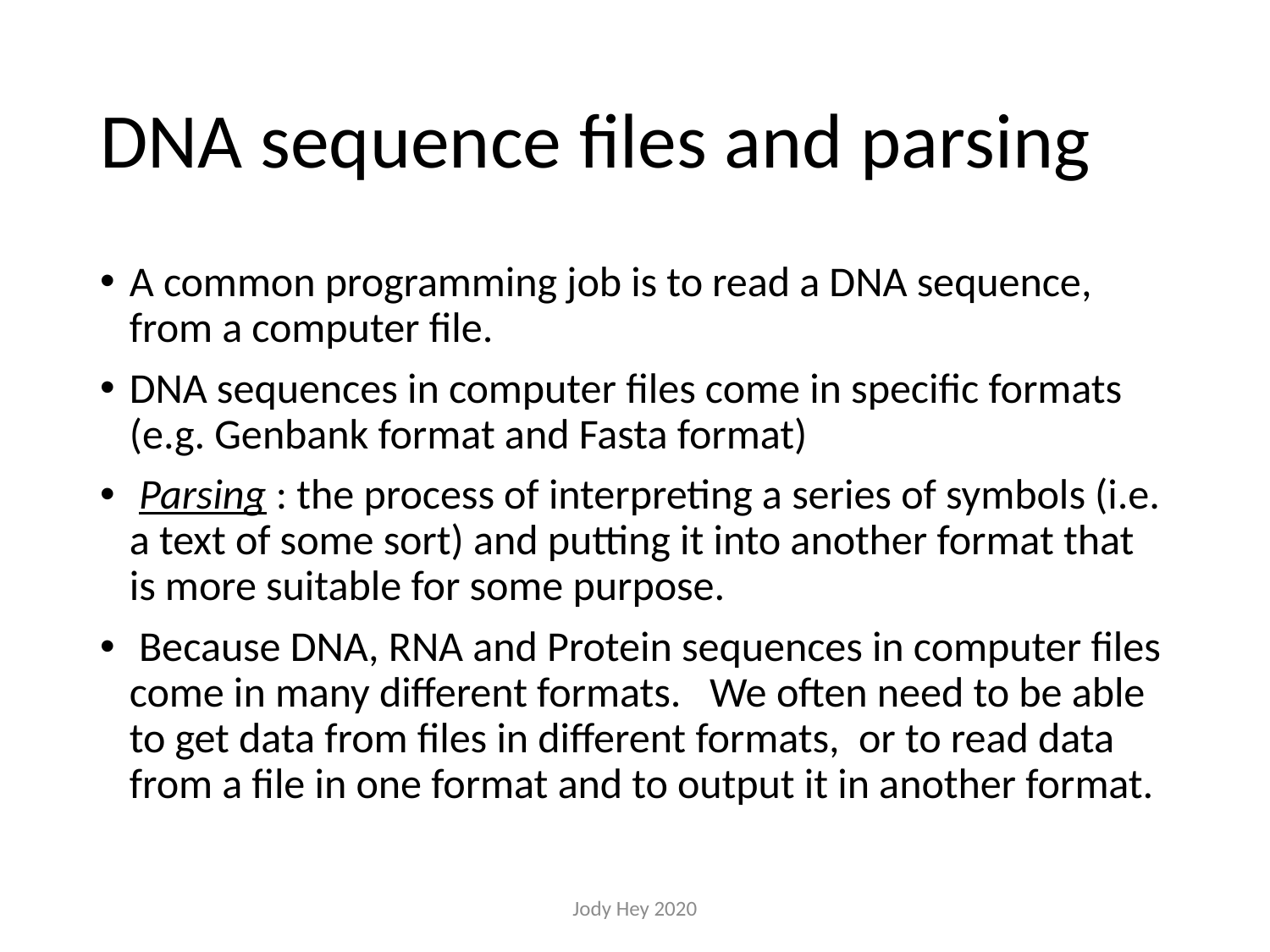

# DNA sequence files and parsing
A common programming job is to read a DNA sequence, from a computer file.
DNA sequences in computer files come in specific formats (e.g. Genbank format and Fasta format)
 Parsing : the process of interpreting a series of symbols (i.e. a text of some sort) and putting it into another format that is more suitable for some purpose.
 Because DNA, RNA and Protein sequences in computer files come in many different formats.   We often need to be able to get data from files in different formats,  or to read data from a file in one format and to output it in another format.

Jody Hey 2020